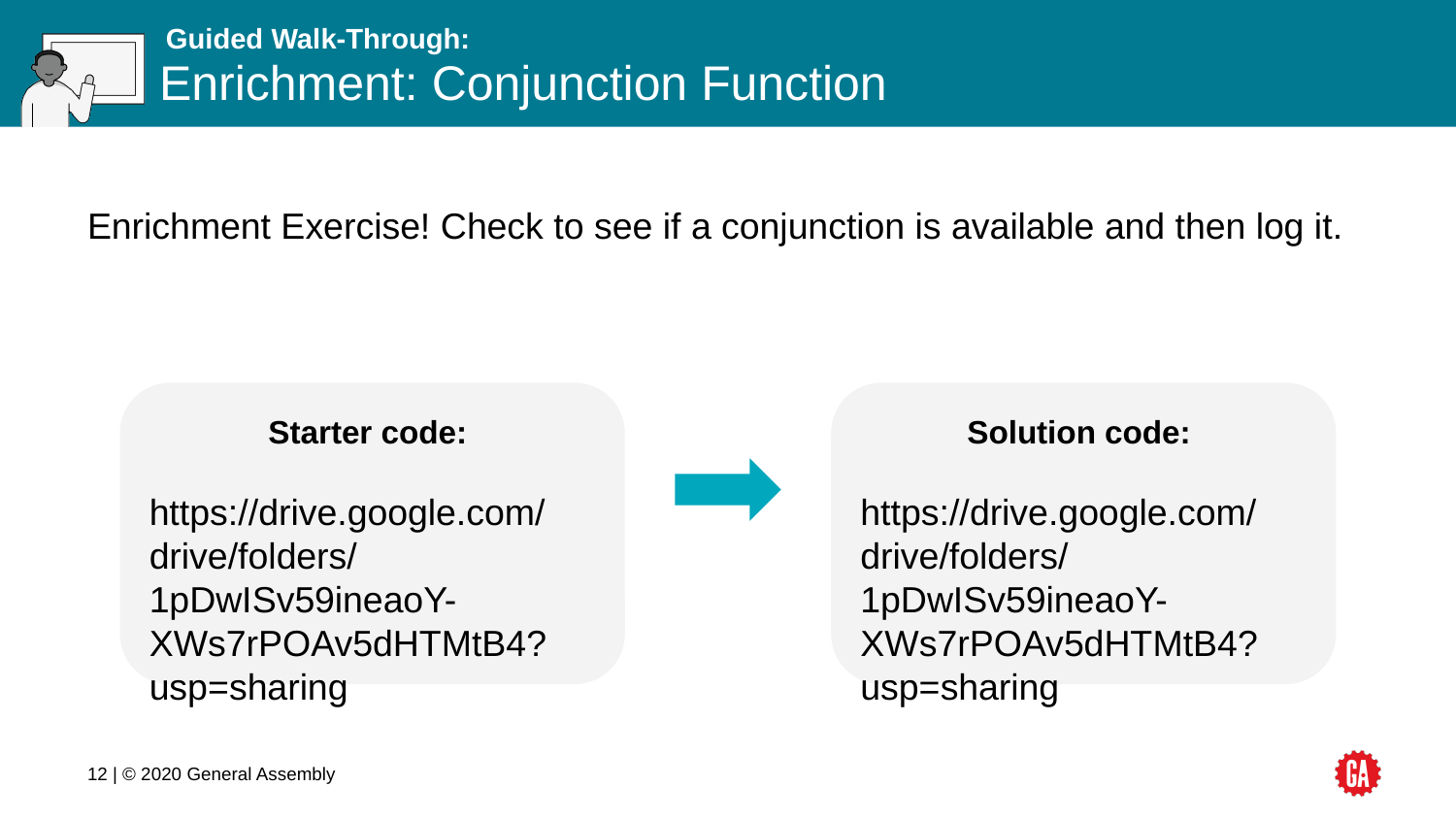

# Enrichment: Conjunction Function
Enrichment Exercise! Check to see if a conjunction is available and then log it.
Starter code:
https://drive.google.com/drive/folders/1pDwISv59ineaoY-XWs7rPOAv5dHTMtB4?usp=sharing
Solution code:
https://drive.google.com/drive/folders/1pDwISv59ineaoY-XWs7rPOAv5dHTMtB4?usp=sharing

12 | © 2020 General Assembly

12